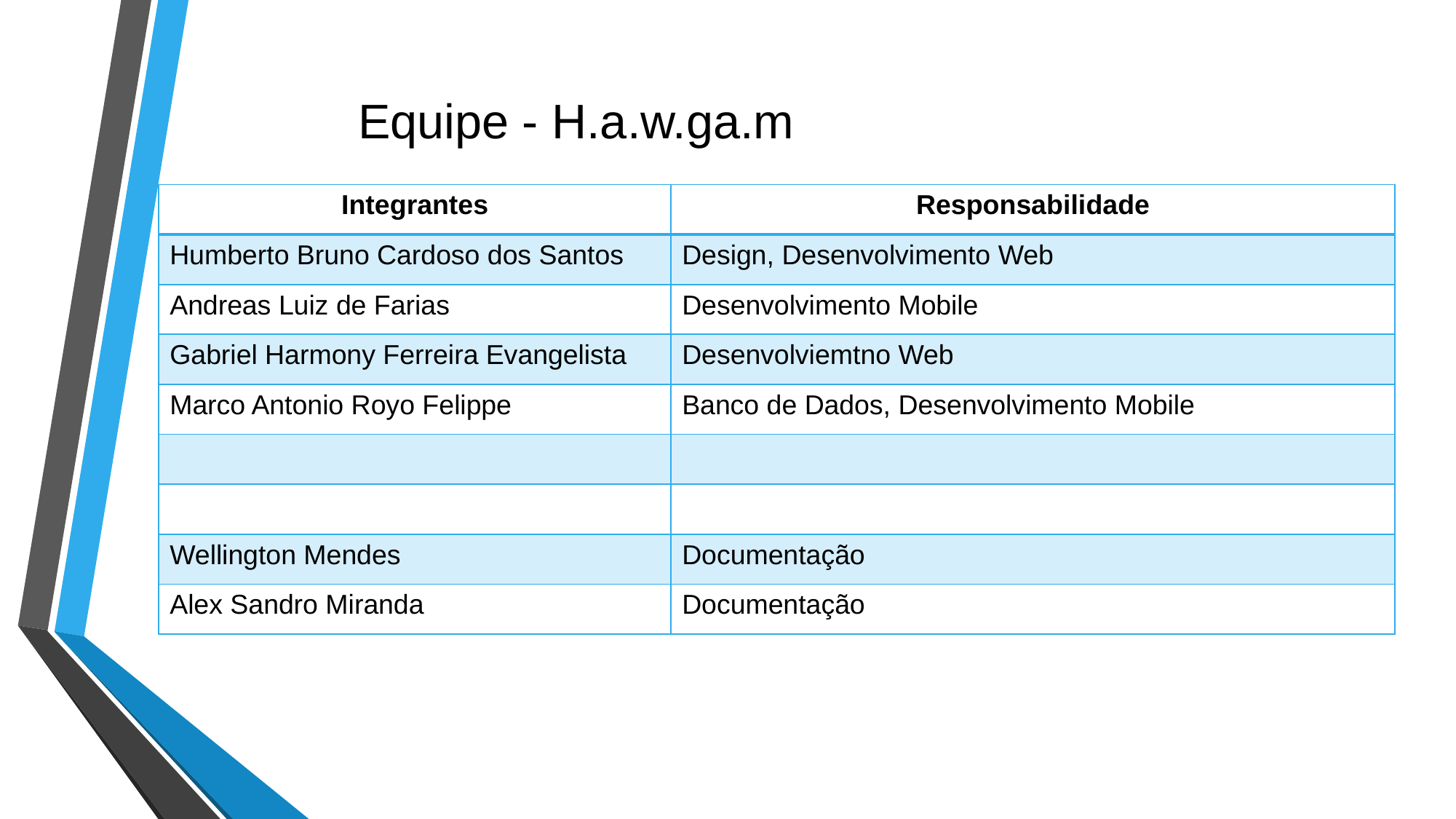

# Equipe - H.a.w.ga.m
| Integrantes | Responsabilidade |
| --- | --- |
| Humberto Bruno Cardoso dos Santos | Design, Desenvolvimento Web |
| Andreas Luiz de Farias | Desenvolvimento Mobile |
| Gabriel Harmony Ferreira Evangelista | Desenvolviemtno Web |
| Marco Antonio Royo Felippe | Banco de Dados, Desenvolvimento Mobile |
|  |  |
|  |  |
| Wellington Mendes | Documentação |
| Alex Sandro Miranda | Documentação |